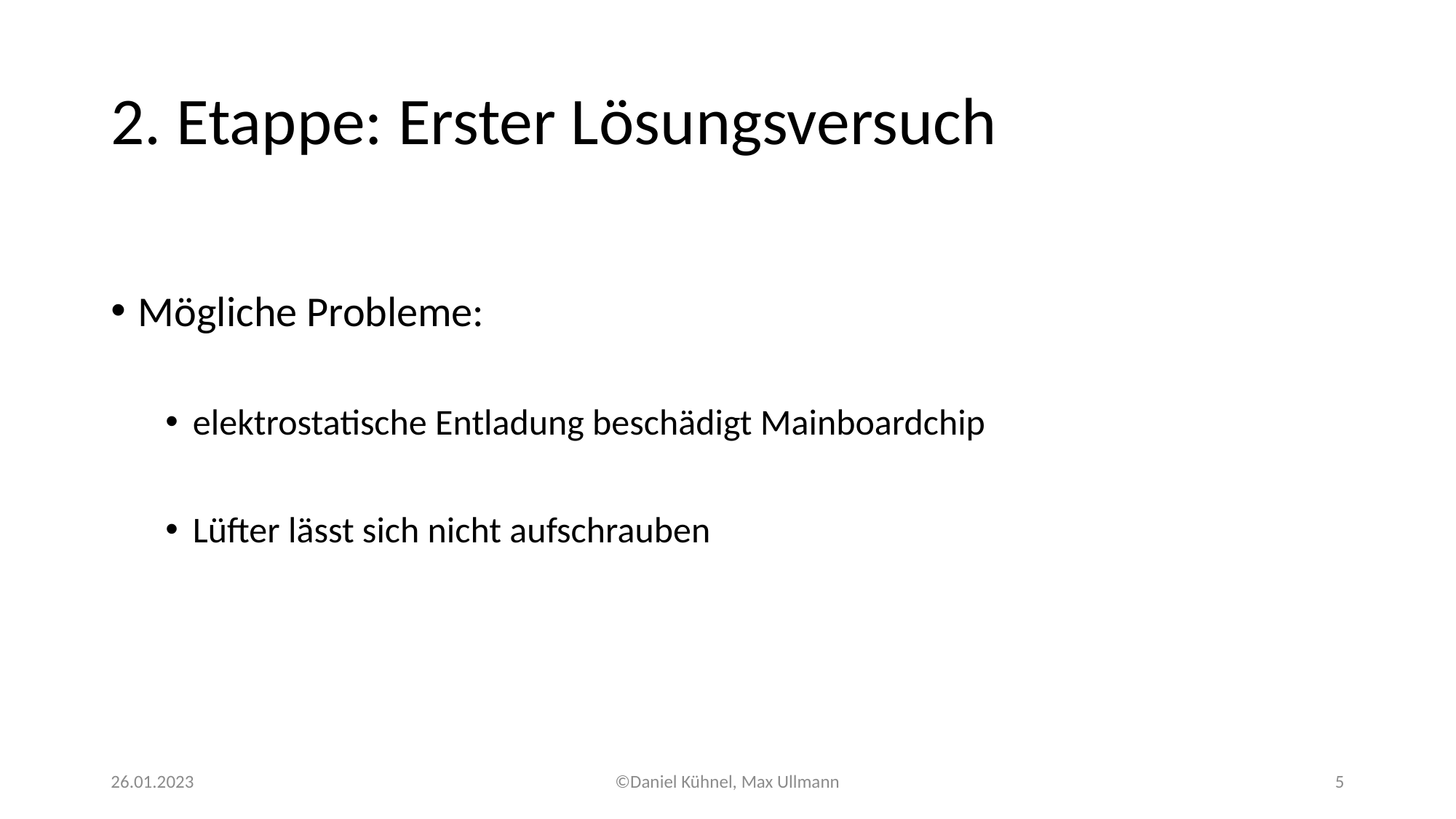

# 2. Etappe: Erster Lösungsversuch

Mögliche Probleme:

elektrostatische Entladung beschädigt Mainboardchip

Lüfter lässt sich nicht aufschrauben
26.01.2023
©Daniel Kühnel, Max Ullmann
5